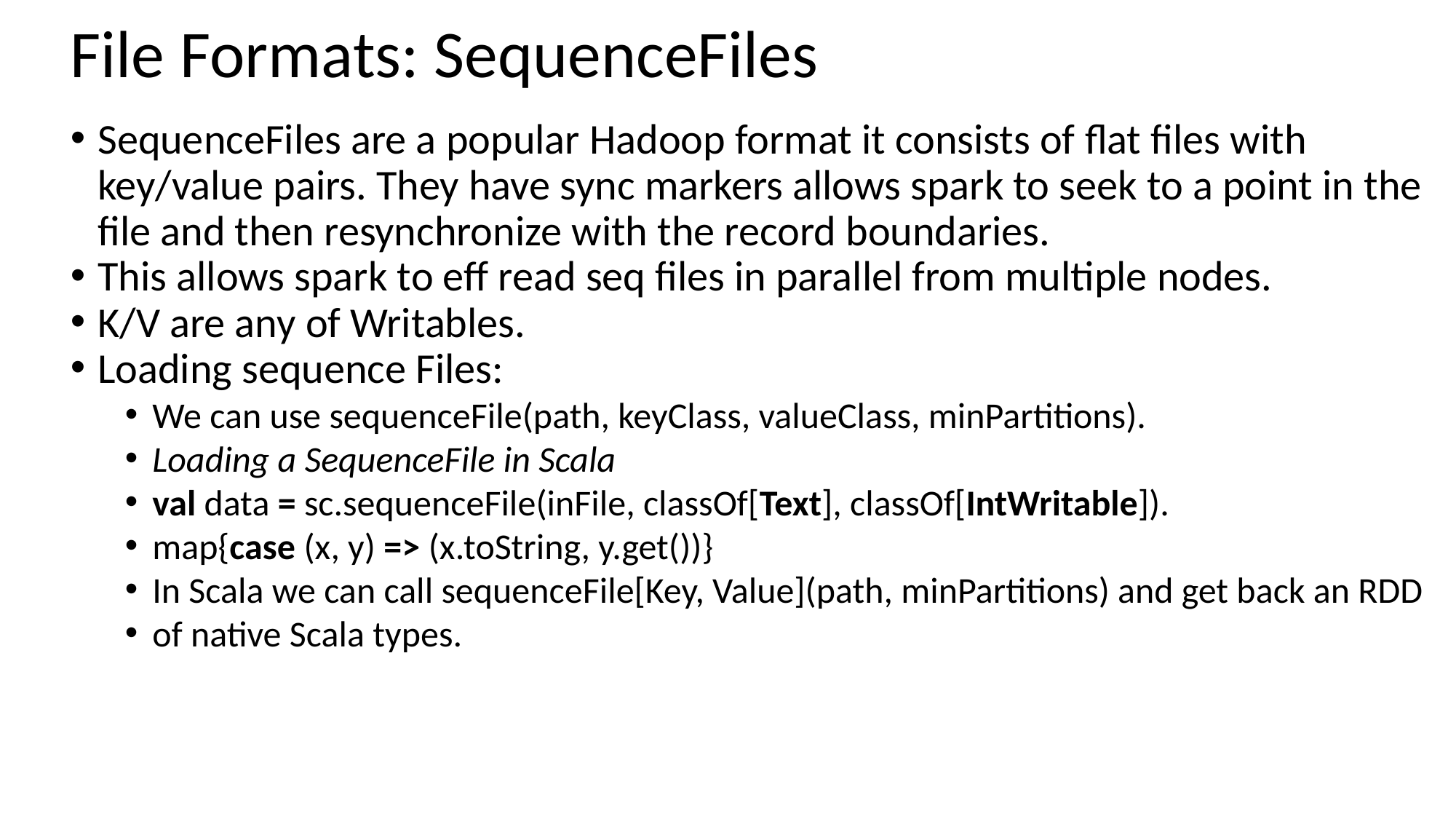

File Formats: SequenceFiles
SequenceFiles are a popular Hadoop format it consists of flat files with key/value pairs. They have sync markers allows spark to seek to a point in the file and then resynchronize with the record boundaries.
This allows spark to eff read seq files in parallel from multiple nodes.
K/V are any of Writables.
Loading sequence Files:
We can use sequenceFile(path, keyClass, valueClass, minPartitions).
Loading a SequenceFile in Scala
val data = sc.sequenceFile(inFile, classOf[Text], classOf[IntWritable]).
map{case (x, y) => (x.toString, y.get())}
In Scala we can call sequenceFile[Key, Value](path, minPartitions) and get back an RDD
of native Scala types.